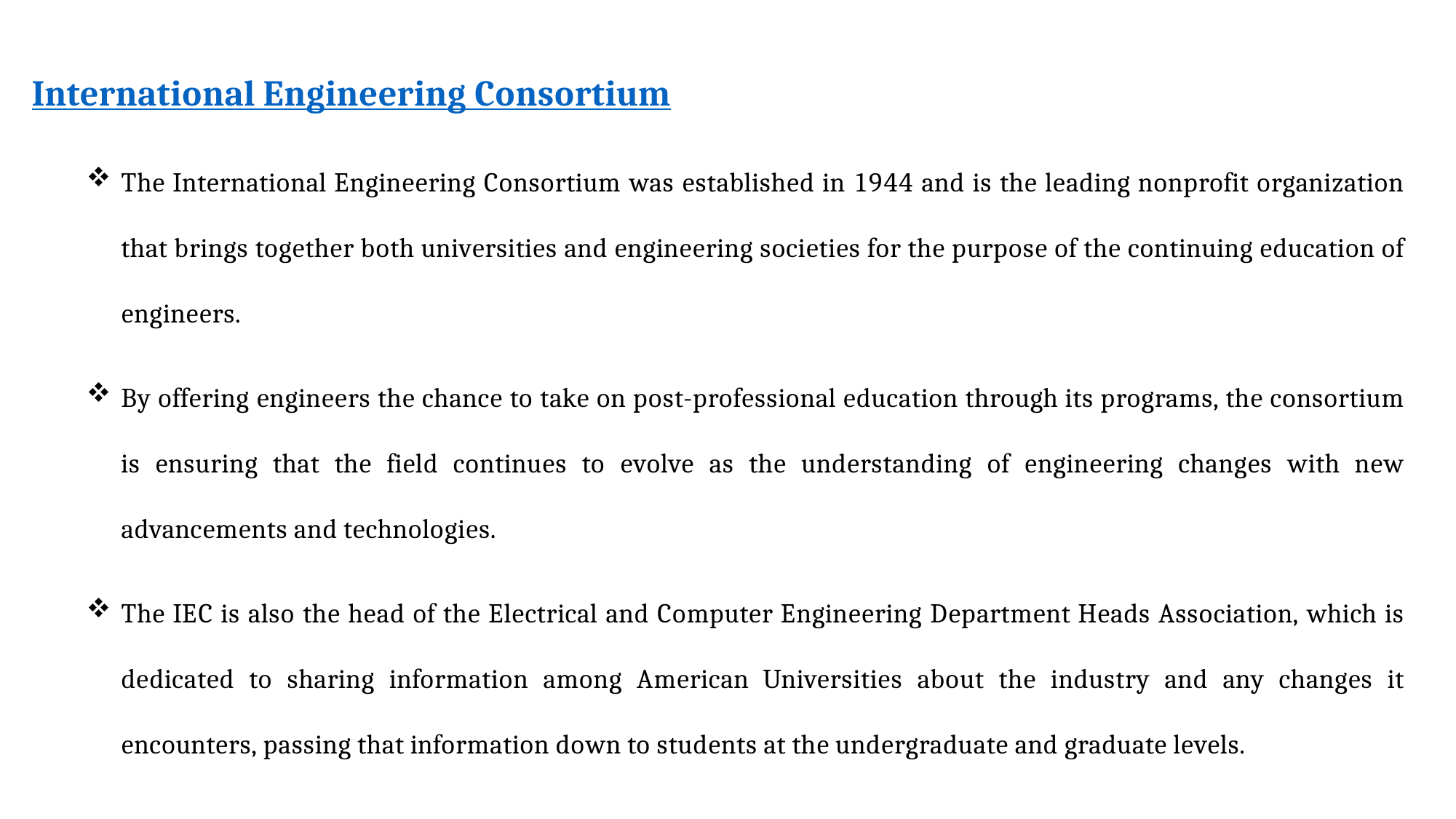

International Engineering Consortium
The International Engineering Consortium was established in 1944 and is the leading nonprofit organization that brings together both universities and engineering societies for the purpose of the continuing education of engineers.
By offering engineers the chance to take on post-professional education through its programs, the consortium is ensuring that the field continues to evolve as the understanding of engineering changes with new advancements and technologies.
The IEC is also the head of the Electrical and Computer Engineering Department Heads Association, which is dedicated to sharing information among American Universities about the industry and any changes it encounters, passing that information down to students at the undergraduate and graduate levels.